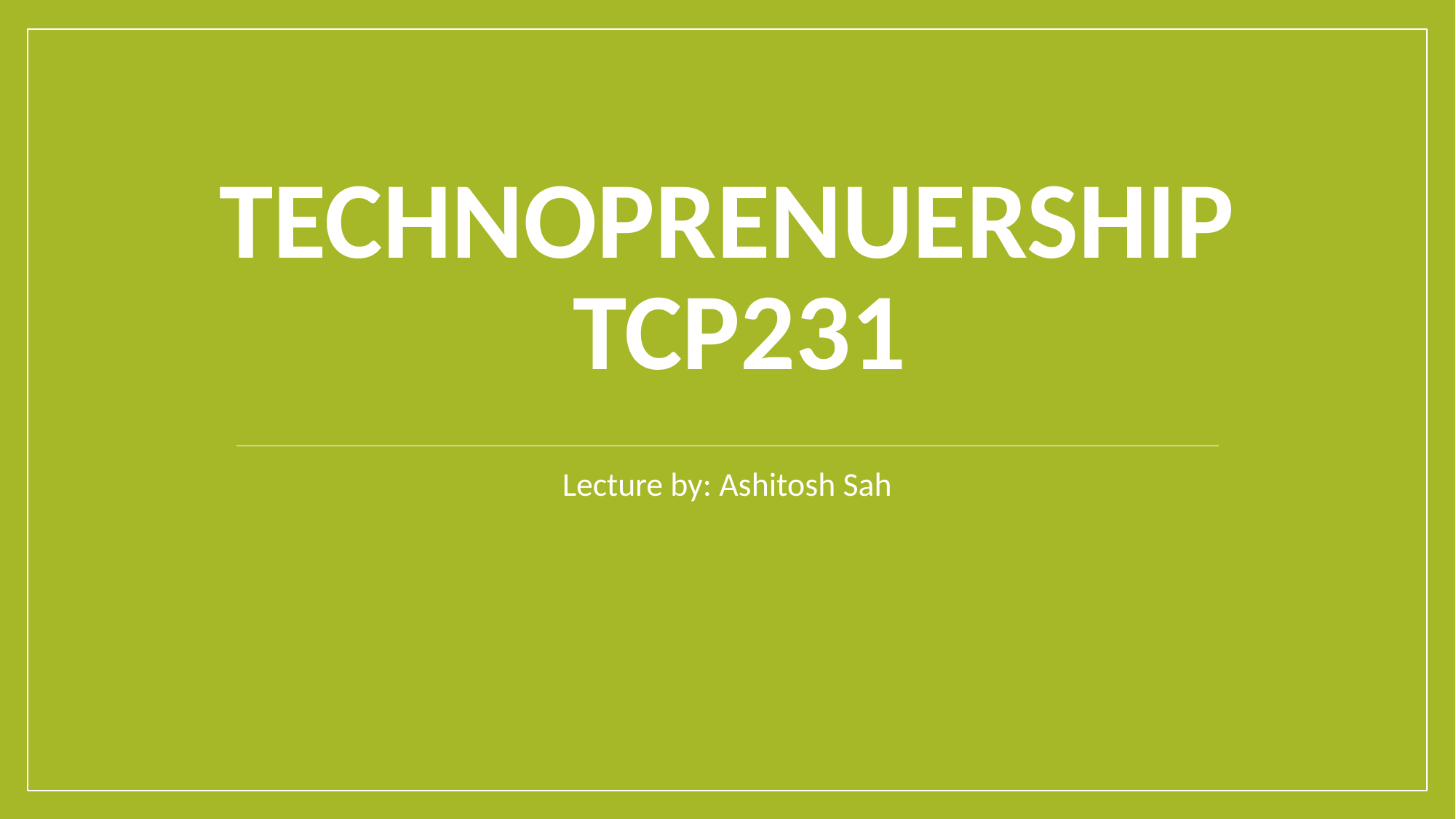

# Technoprenuership TCP231
Lecture by: Ashitosh Sah